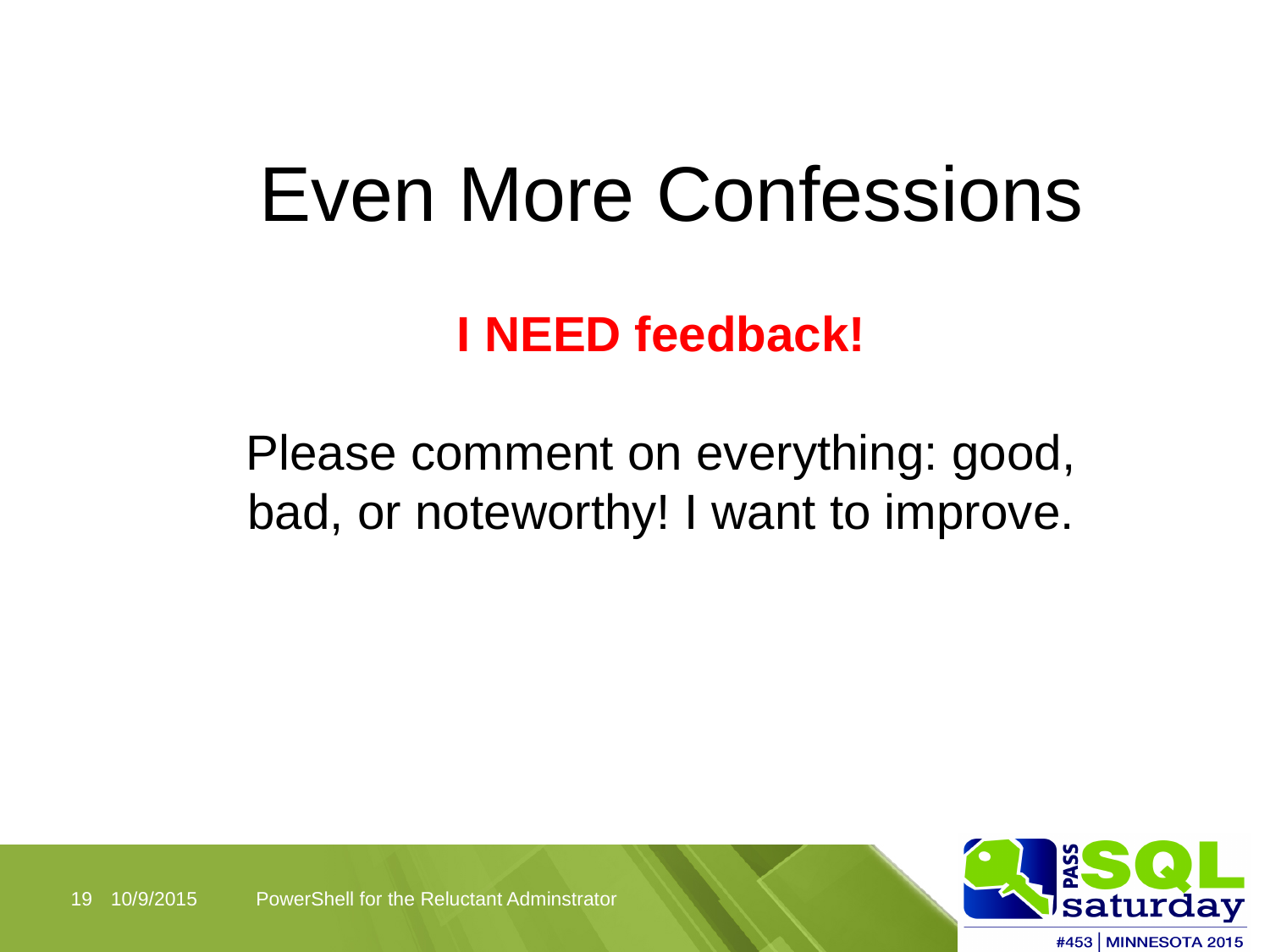

Even More Confessions
I NEED feedback!

Please comment on everything: good, bad, or noteworthy! I want to improve.
19
10/9/2015
PowerShell for the Reluctant Adminstrator